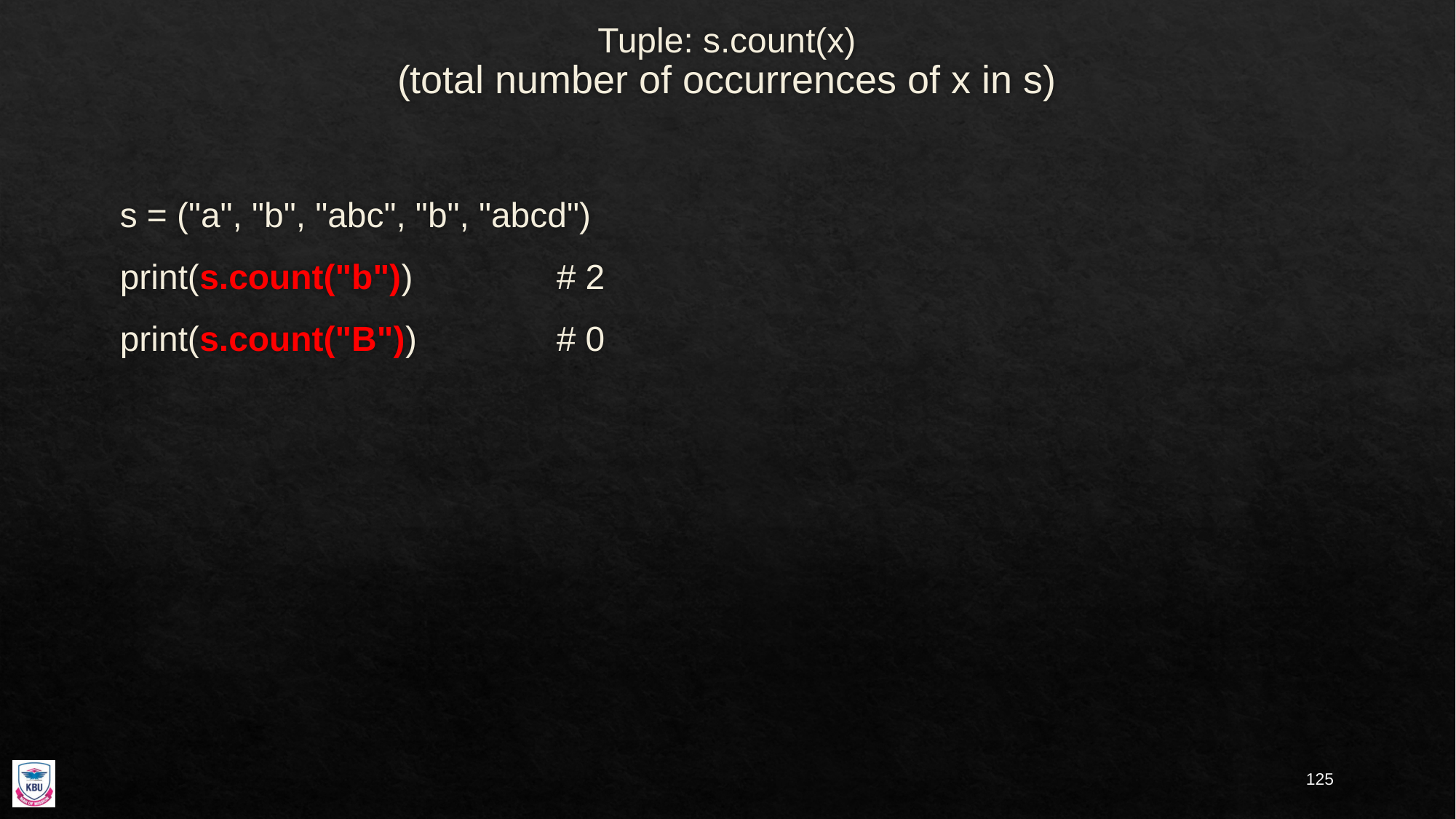

# Tuple: s.count(x) (total number of occurrences of x in s)
s = ("a", "b", "abc", "b", "abcd")
print(s.count("b"))		# 2
print(s.count("B"))		# 0
125